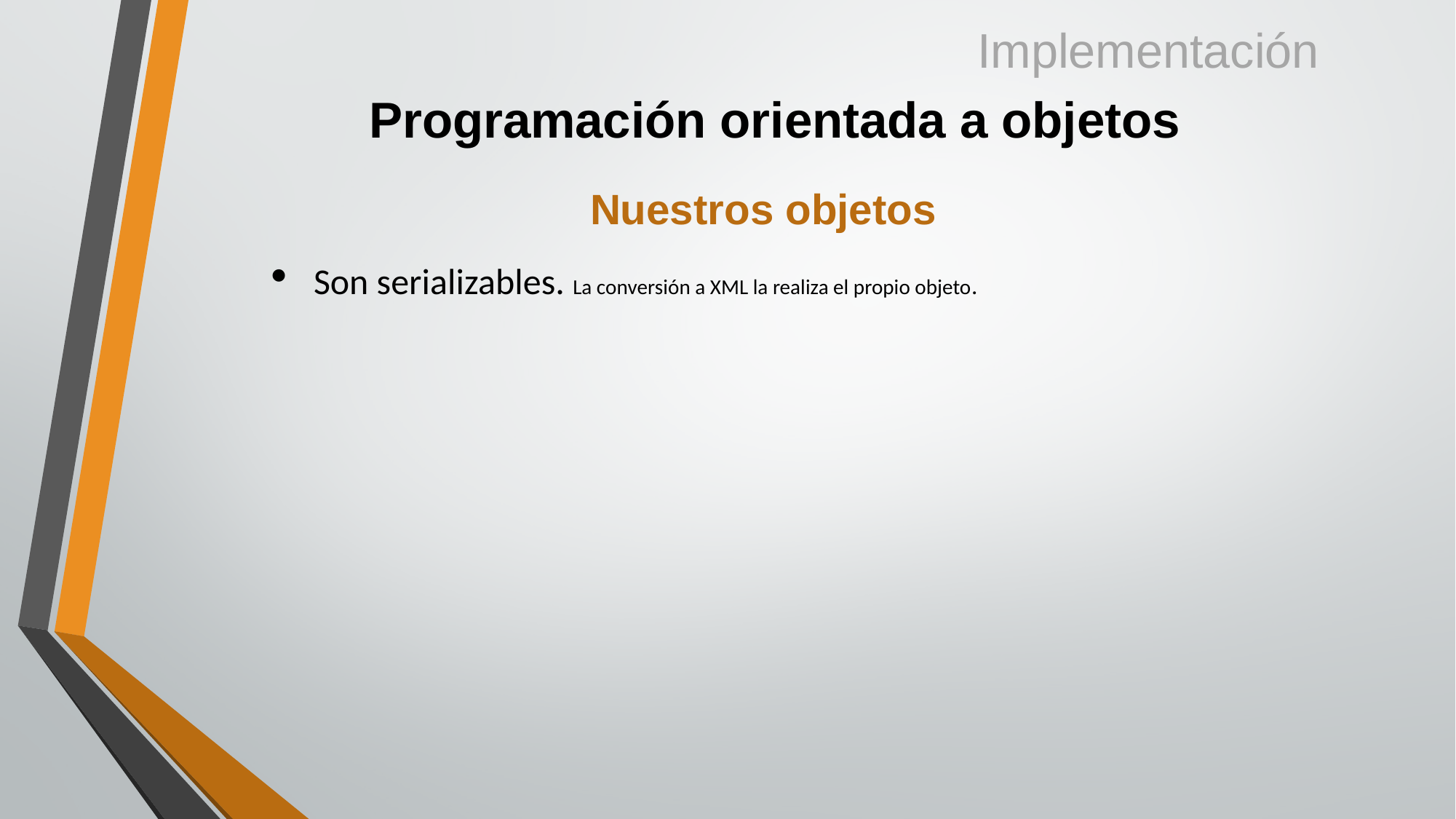

Implementación
# Programación orientada a objetos
Nuestros objetos

Son serializables. La conversión a XML la realiza el propio objeto.